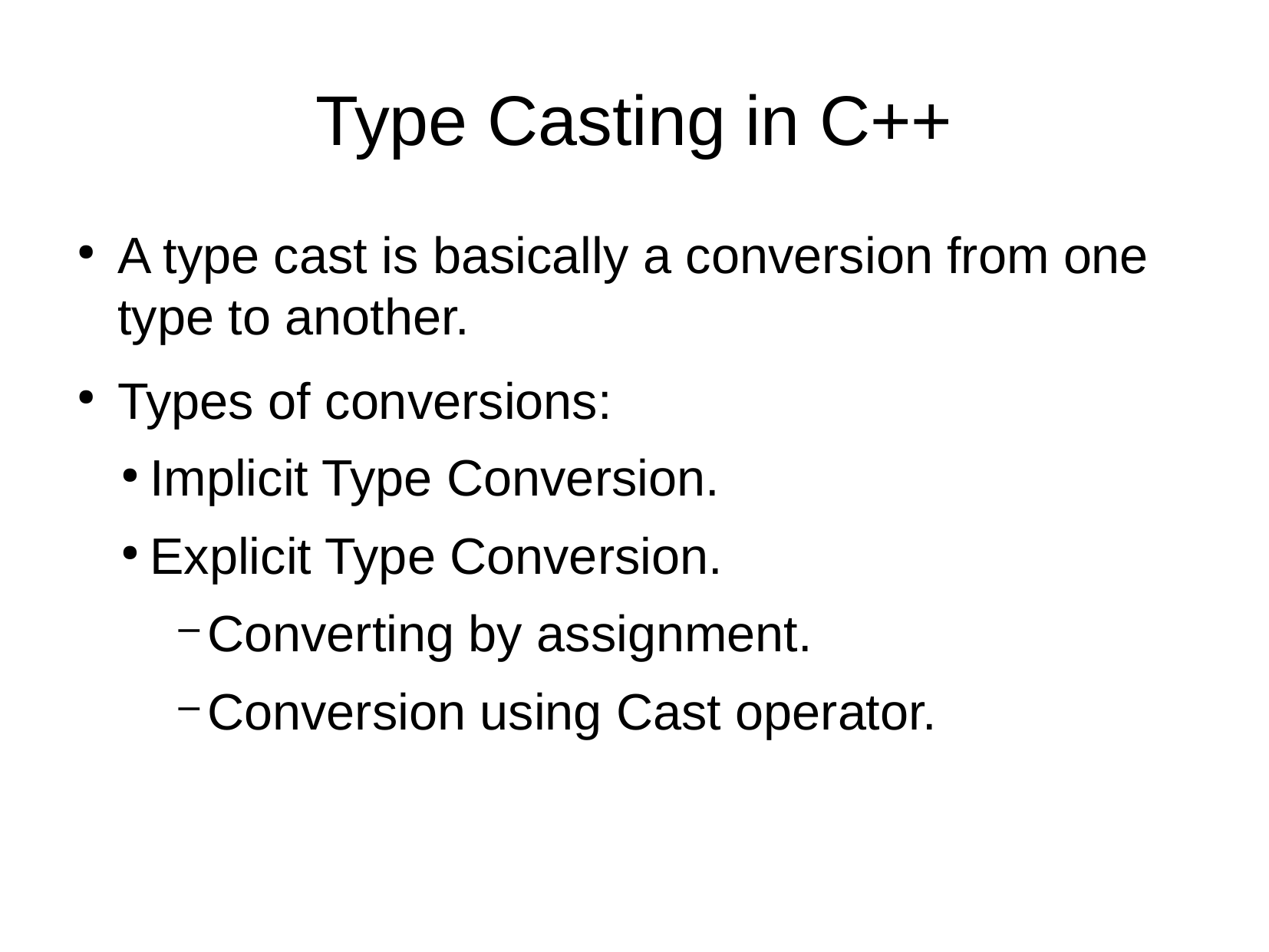

Type Casting in C++
A type cast is basically a conversion from one type to another.
Types of conversions:
Implicit Type Conversion.
Explicit Type Conversion.
Converting by assignment.
Conversion using Cast operator.